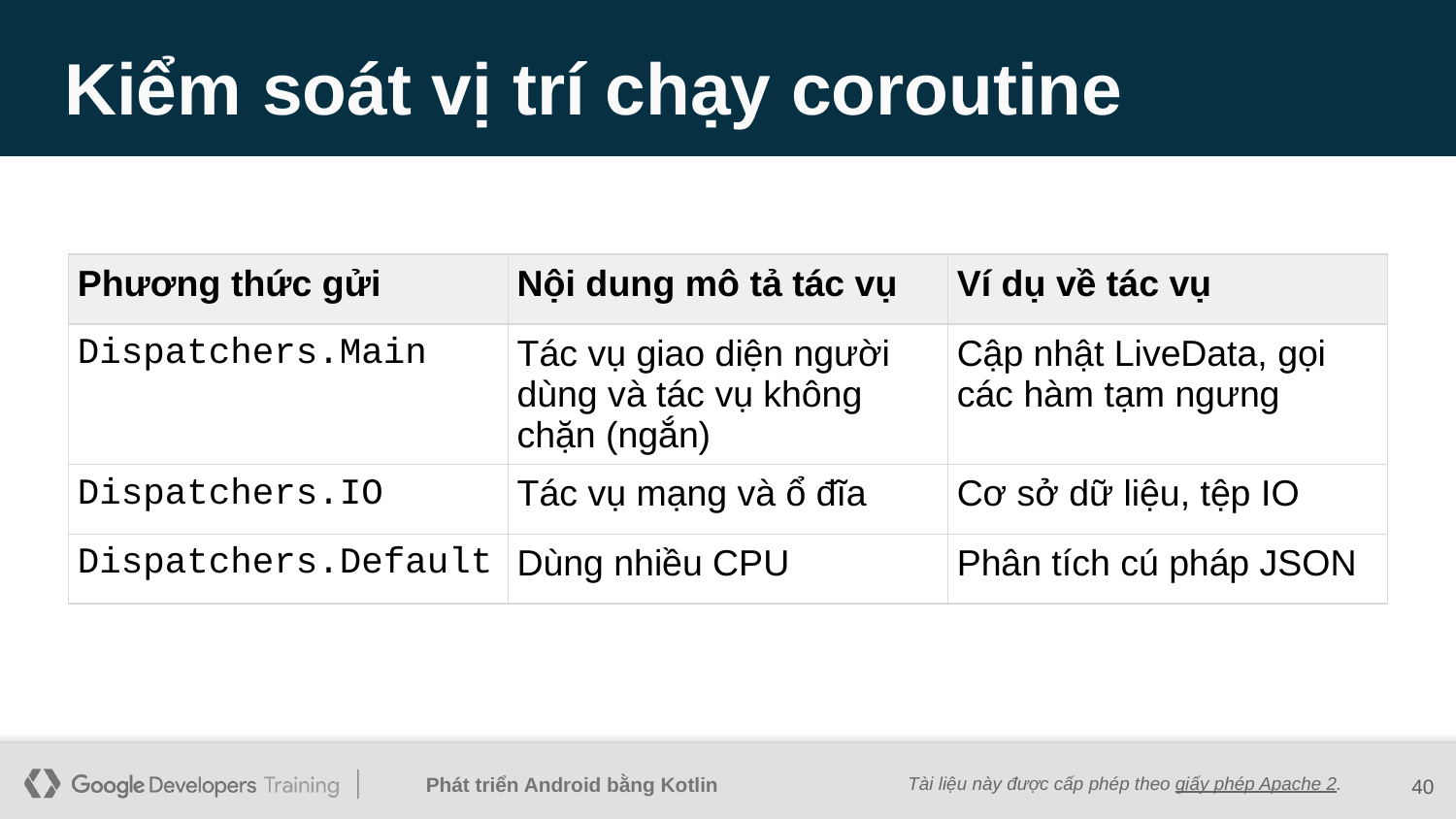

# Kiểm soát vị trí chạy coroutine
| Phương thức gửi | Nội dung mô tả tác vụ | Ví dụ về tác vụ |
| --- | --- | --- |
| Dispatchers.Main | Tác vụ giao diện người dùng và tác vụ không chặn (ngắn) | Cập nhật LiveData, gọi các hàm tạm ngưng |
| Dispatchers.IO | Tác vụ mạng và ổ đĩa | Cơ sở dữ liệu, tệp IO |
| Dispatchers.Default | Dùng nhiều CPU | Phân tích cú pháp JSON |
40